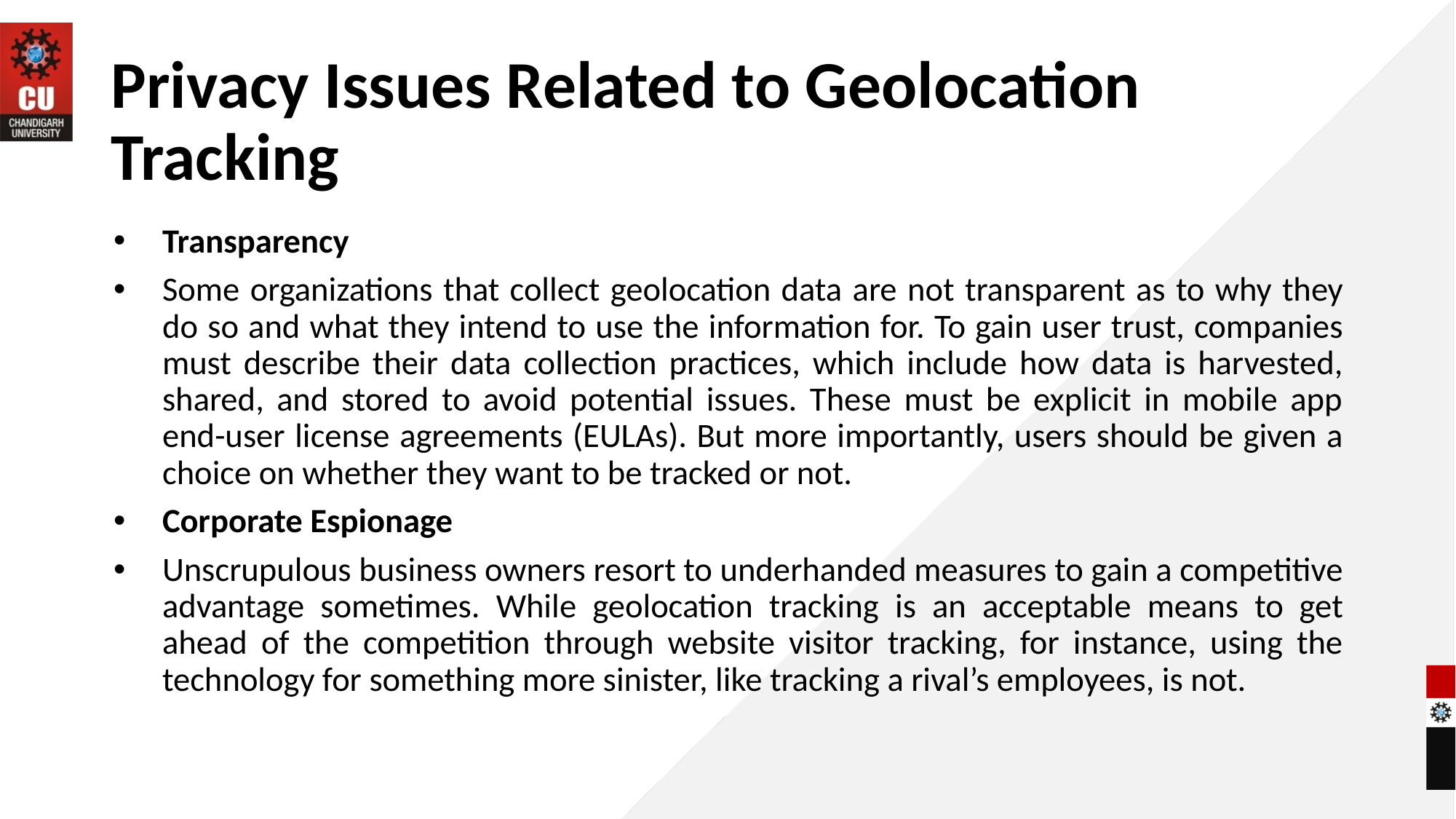

# Privacy Issues Related to Geolocation Tracking
Transparency
Some organizations that collect geolocation data are not transparent as to why they do so and what they intend to use the information for. To gain user trust, companies must describe their data collection practices, which include how data is harvested, shared, and stored to avoid potential issues. These must be explicit in mobile app end-user license agreements (EULAs). But more importantly, users should be given a choice on whether they want to be tracked or not.
Corporate Espionage
Unscrupulous business owners resort to underhanded measures to gain a competitive advantage sometimes. While geolocation tracking is an acceptable means to get ahead of the competition through website visitor tracking, for instance, using the technology for something more sinister, like tracking a rival’s employees, is not.